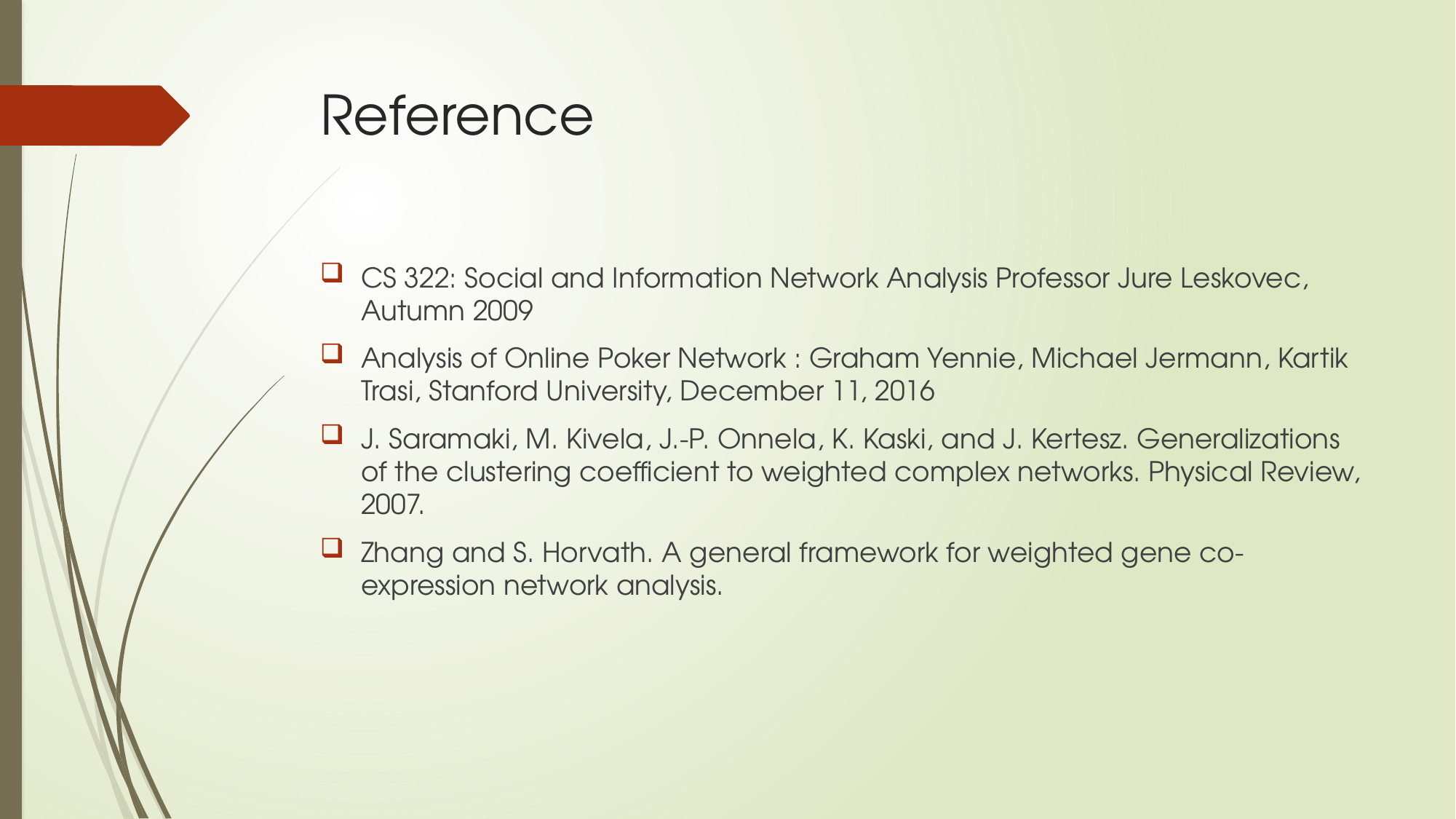

# Reference
CS 322: Social and Information Network Analysis Professor Jure Leskovec, Autumn 2009
Analysis of Online Poker Network : Graham Yennie, Michael Jermann, Kartik Trasi, Stanford University, December 11, 2016
J. Saramaki, M. Kivela, J.-P. Onnela, K. Kaski, and J. Kertesz. Generalizations of the clustering coefficient to weighted complex networks. Physical Review, 2007.
Zhang and S. Horvath. A general framework for weighted gene co-expression network analysis.